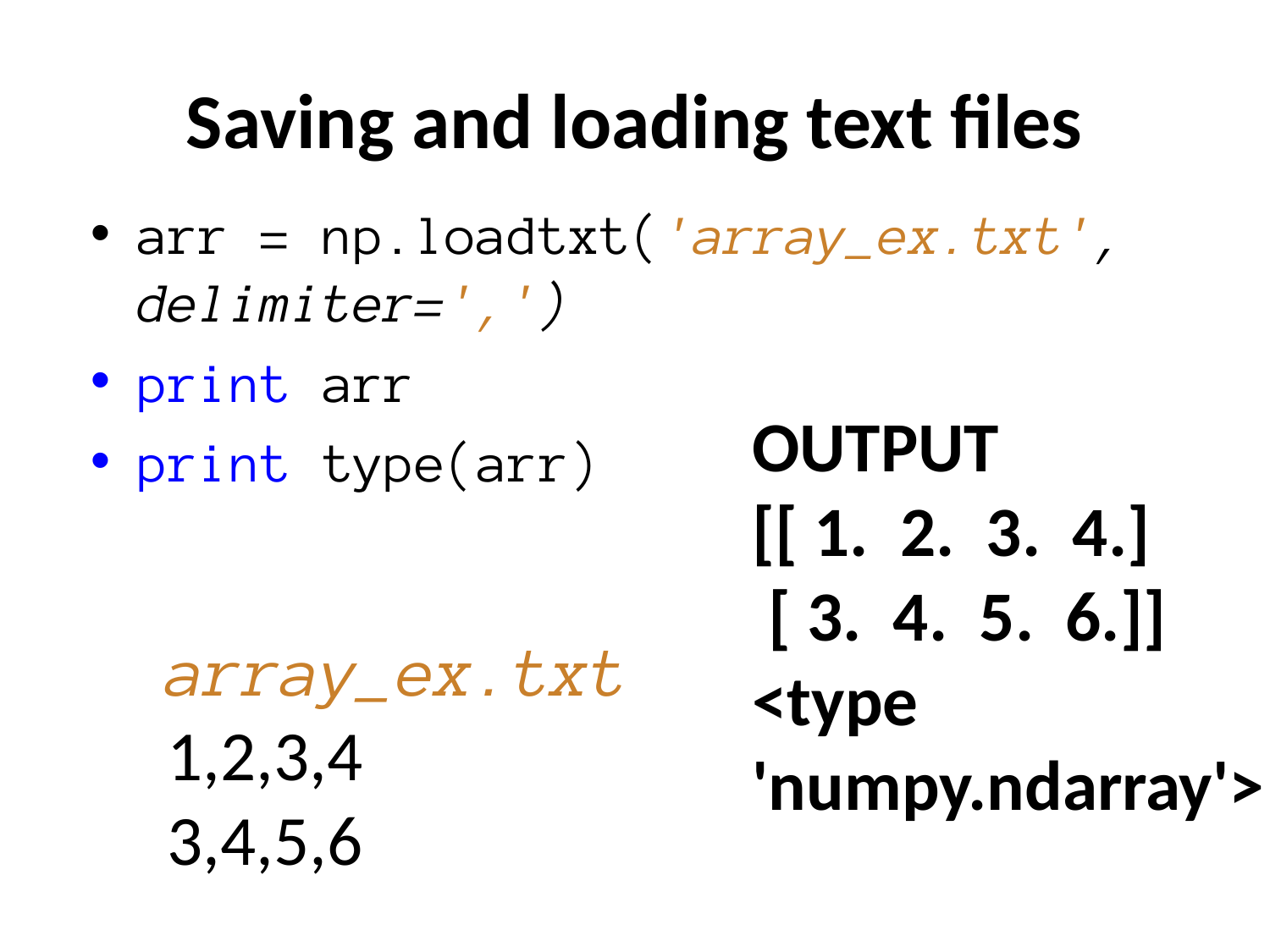

# Saving and loading text files
arr = np.loadtxt('array_ex.txt', delimiter=',')
print arr
print type(arr)
OUTPUT
[[ 1.  2.  3.  4.]
 [ 3.  4.  5.  6.]]
<type 'numpy.ndarray'>
array_ex.txt
1,2,3,4
3,4,5,6